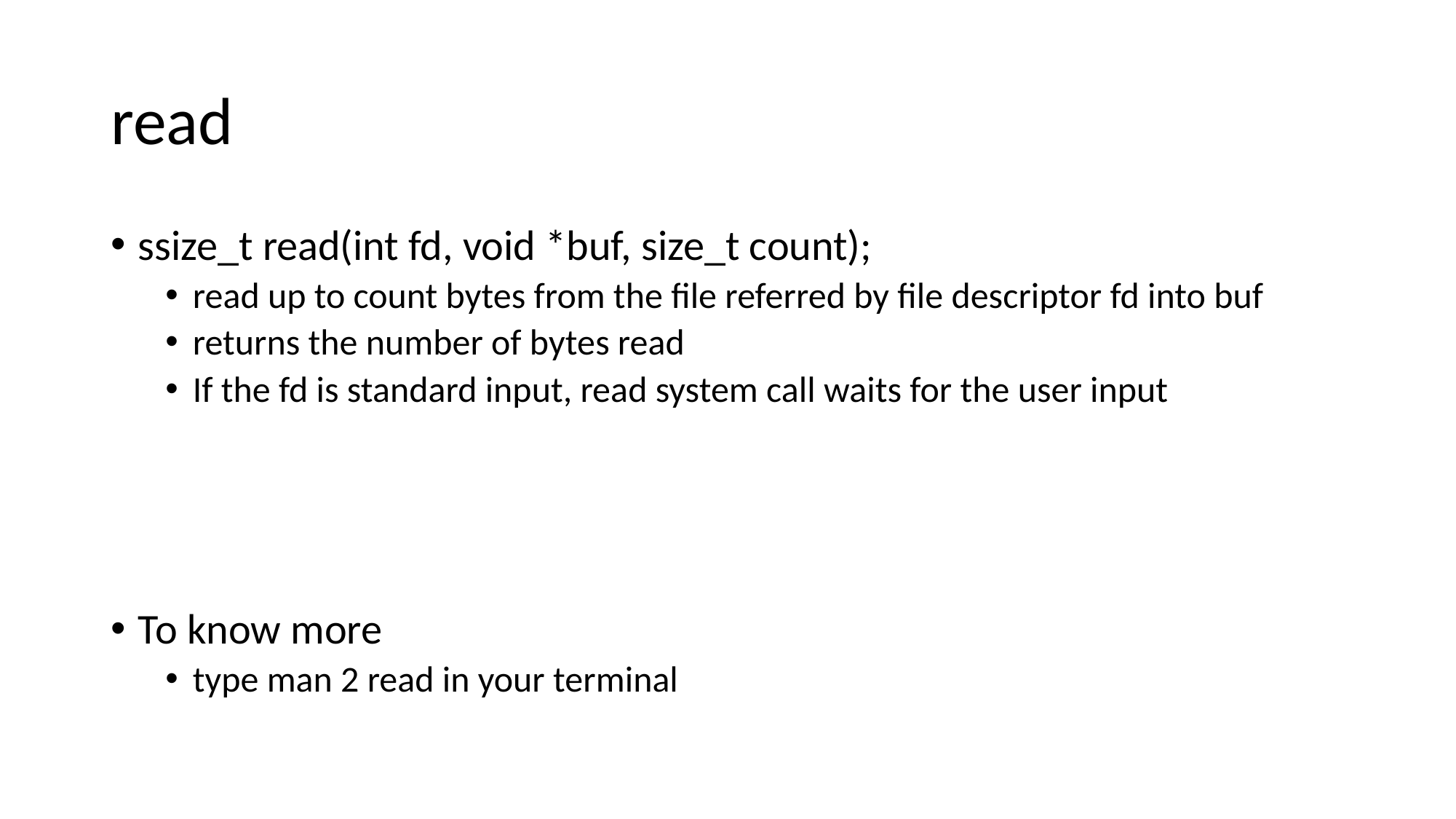

# read
ssize_t read(int fd, void *buf, size_t count);
read up to count bytes from the file referred by file descriptor fd into buf
returns the number of bytes read
If the fd is standard input, read system call waits for the user input

To know more
type man 2 read in your terminal